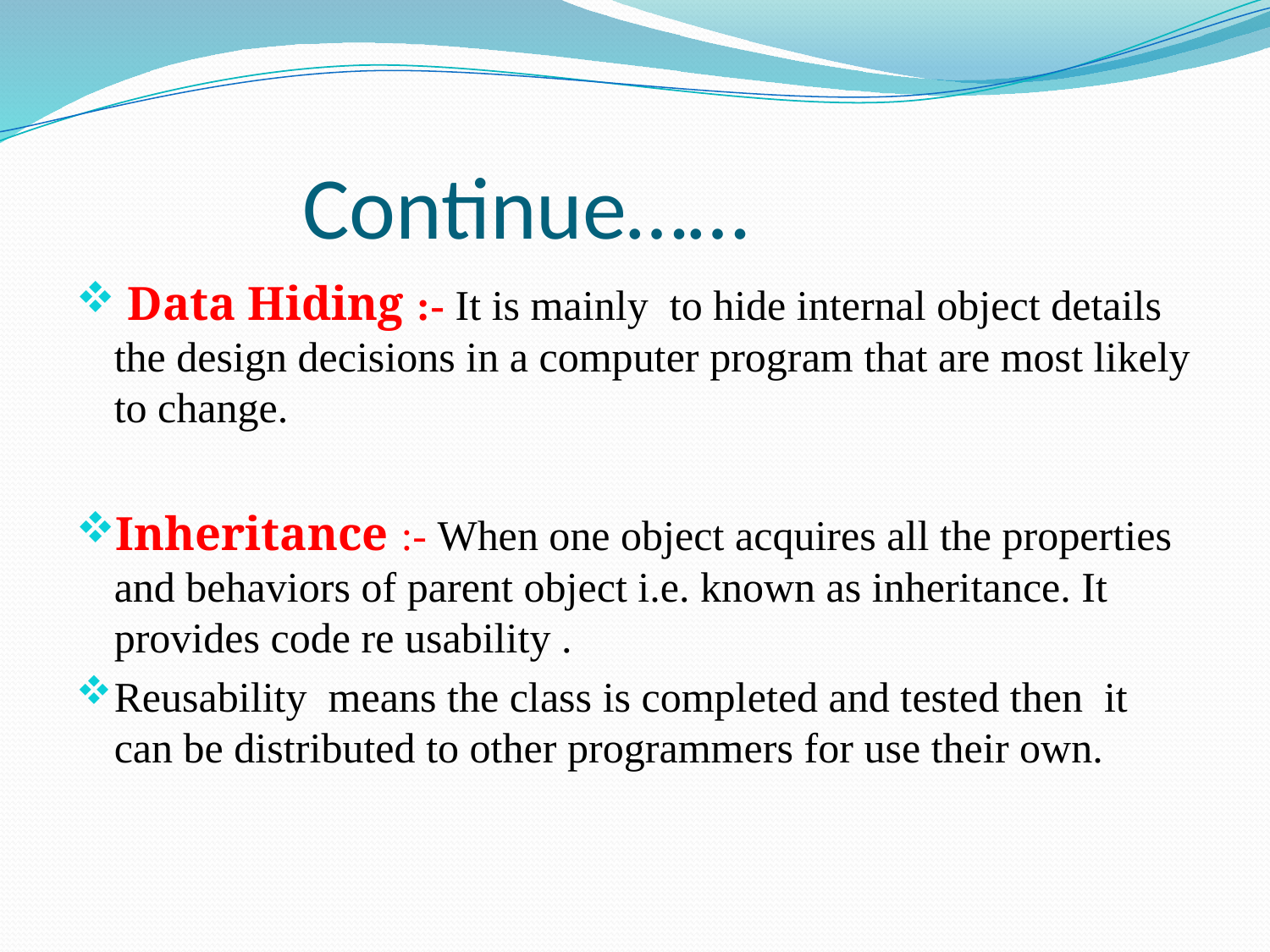

# Continue……
 Data Hiding :- It is mainly  to hide internal object details  the design decisions in a computer program that are most likely to change.

Inheritance :- When one object acquires all the properties and behaviors of parent object i.e. known as inheritance. It provides code re usability .
Reusability  means the class is completed and tested then  it can be distributed to other programmers for use their own.